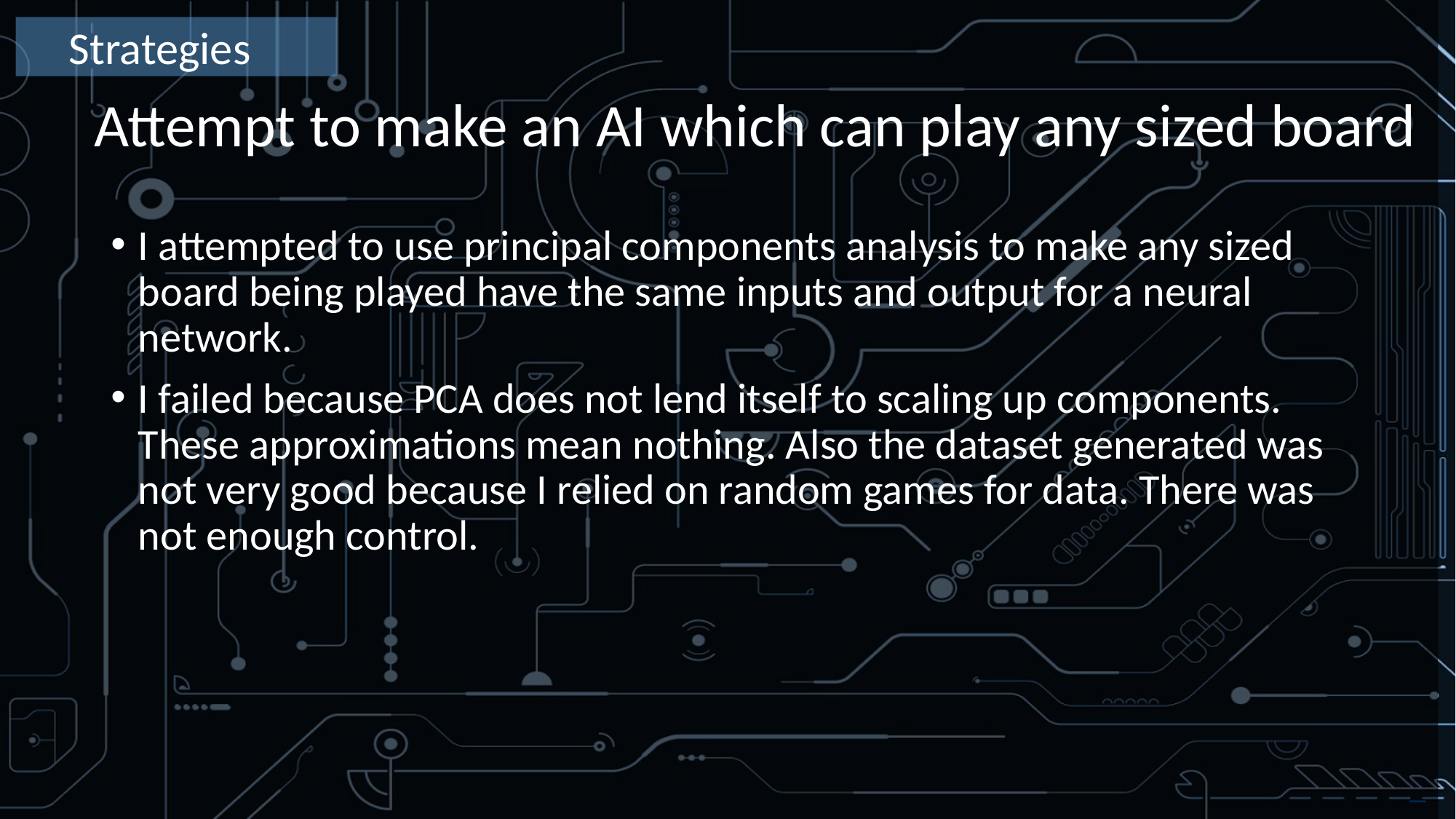

Strategies

# Attempt to make an AI which can play any sized board
I attempted to use principal components analysis to make any sized board being played have the same inputs and output for a neural network.
I failed because PCA does not lend itself to scaling up components. These approximations mean nothing. Also the dataset generated was not very good because I relied on random games for data. There was not enough control.
Free PowerPoint Templates